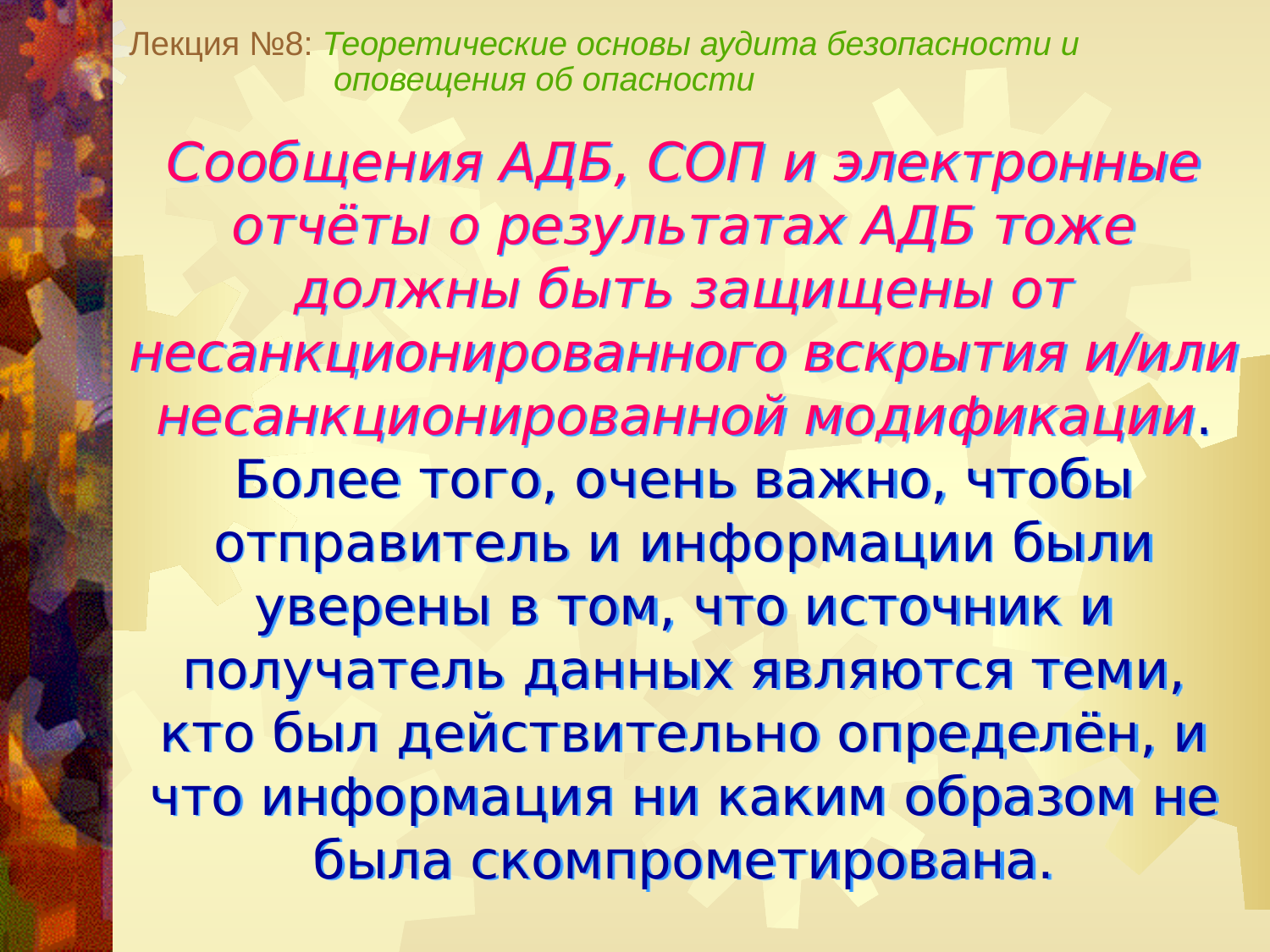

Лекция №8: Теоретические основы аудита безопасности и
                        оповещения об опасности
Сообщения АДБ, СОП и электронные отчёты о результатах АДБ тоже должны быть защищены от несанкционированного вскрытия и/или несанкционированной модификации. Более того, очень важно, чтобы отправитель и информации были уверены в том, что источник и получатель данных являются теми, кто был действительно определён, и что информация ни каким образом не была скомпрометирована.